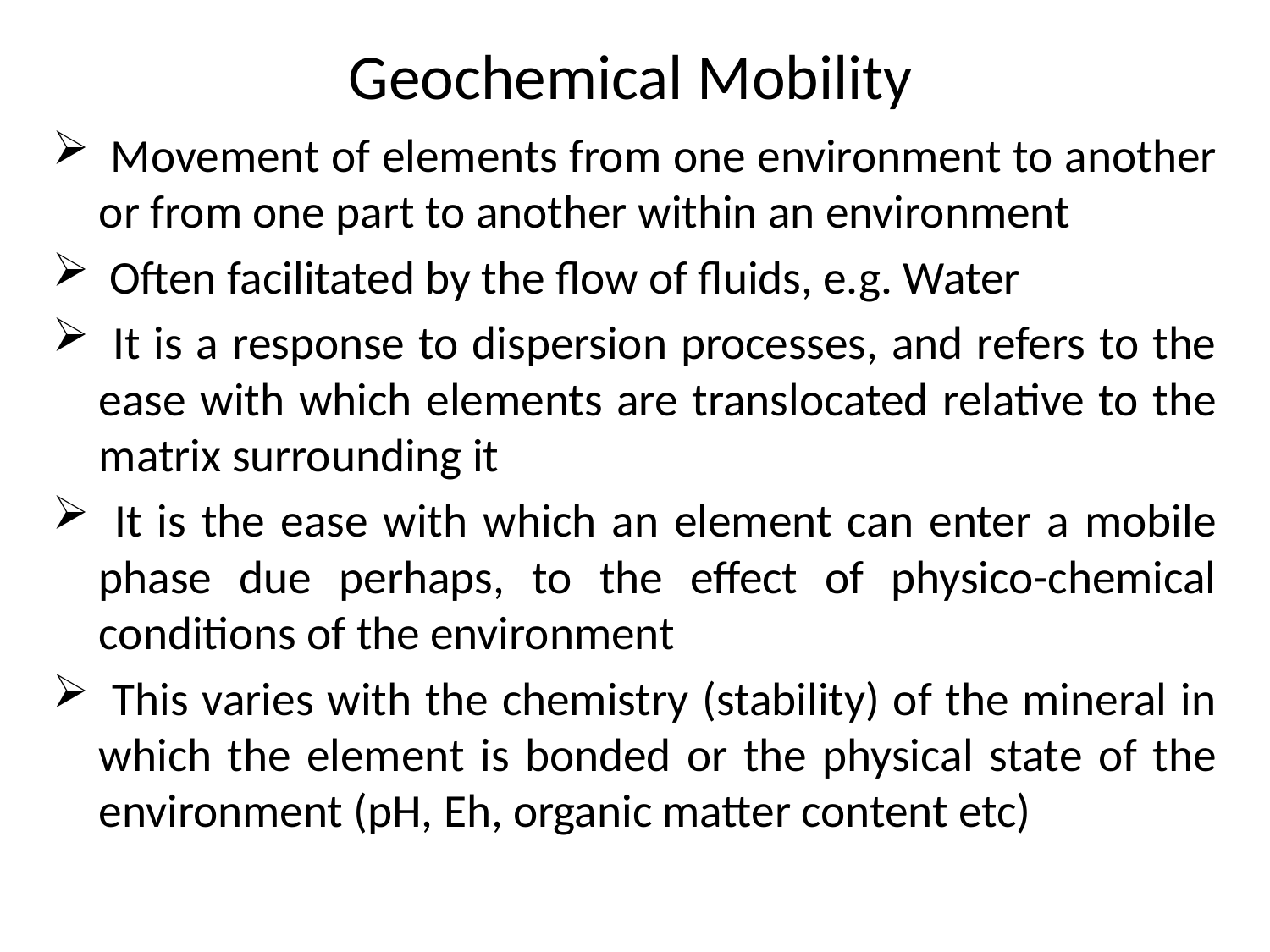

# Geochemical Mobility
 Movement of elements from one environment to another or from one part to another within an environment
 Often facilitated by the flow of fluids, e.g. Water
 It is a response to dispersion processes, and refers to the ease with which elements are translocated relative to the matrix surrounding it
 It is the ease with which an element can enter a mobile phase due perhaps, to the effect of physico-chemical conditions of the environment
 This varies with the chemistry (stability) of the mineral in which the element is bonded or the physical state of the environment (pH, Eh, organic matter content etc)